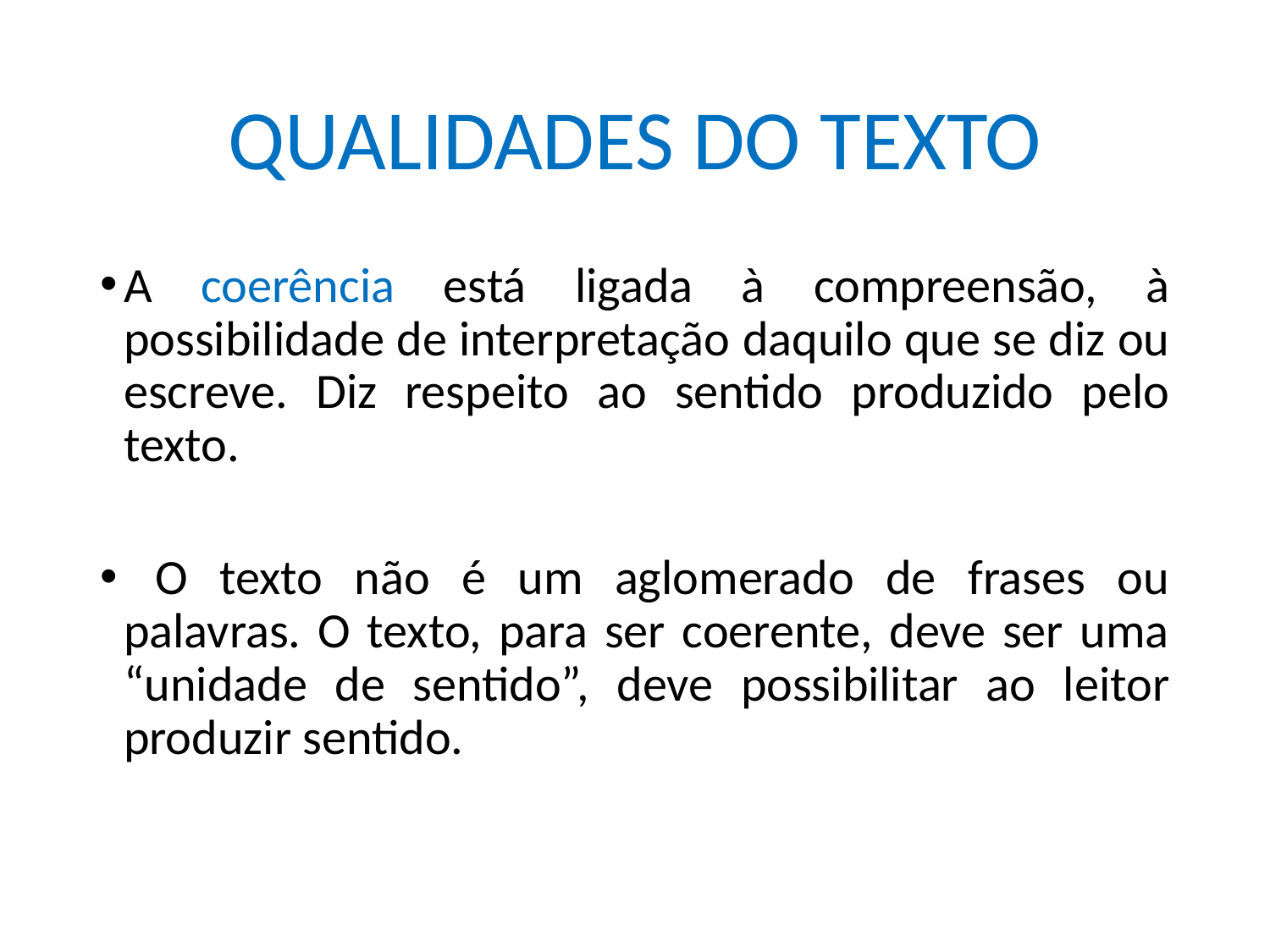

# QUALIDADES DO TEXTO
A coerência está ligada à compreensão, à possibilidade de interpretação daquilo que se diz ou escreve. Diz respeito ao sentido produzido pelo texto.

 O texto não é um aglomerado de frases ou palavras. O texto, para ser coerente, deve ser uma “unidade de sentido”, deve possibilitar ao leitor produzir sentido.